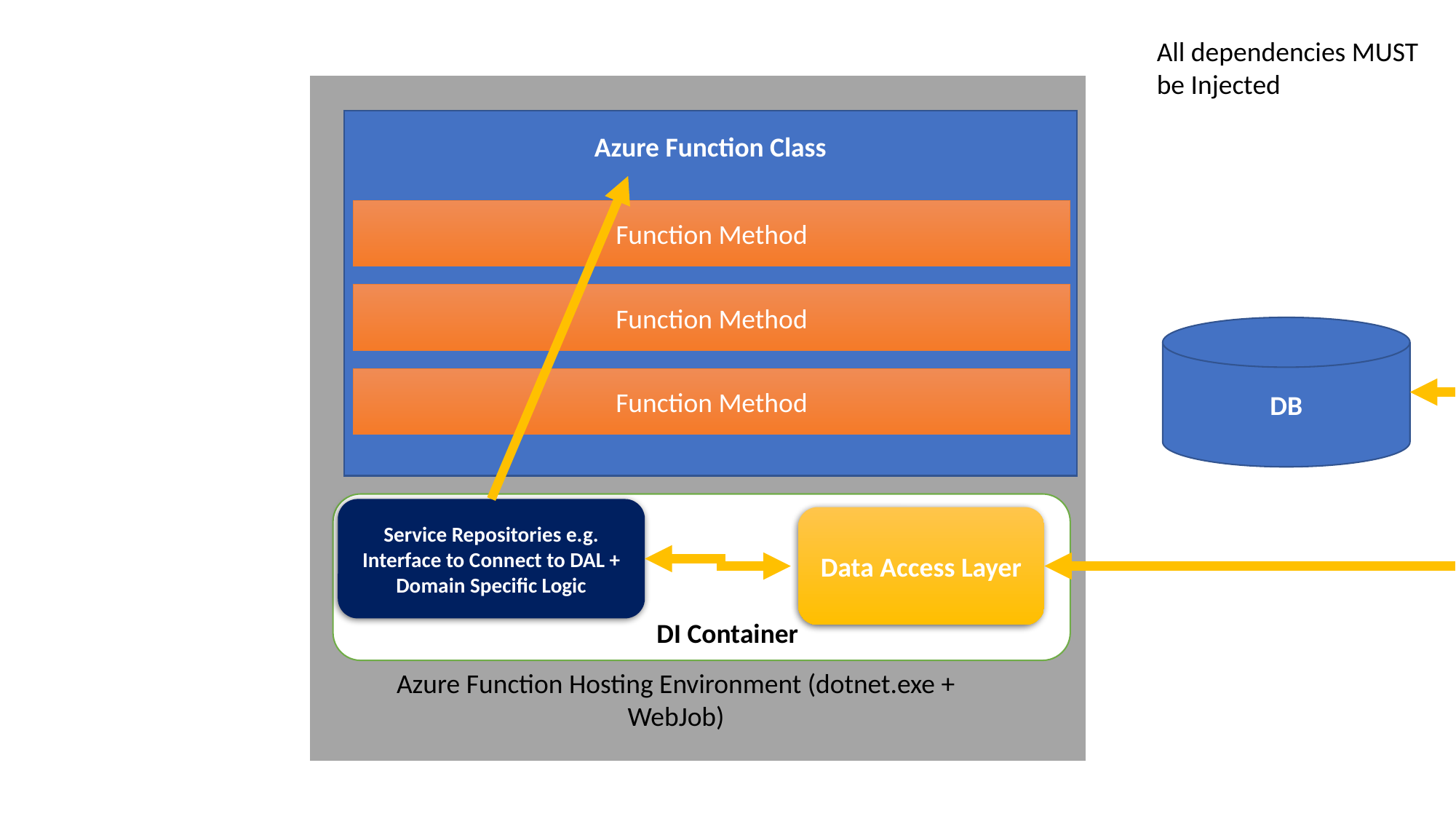

All dependencies MUST be Injected

Azure Function Class

Function Method
Function Method
DB
Function Method

Service Repositories e.g.
Interface to Connect to DAL + Domain Specific Logic
Data Access Layer
DI Container
Azure Function Hosting Environment (dotnet.exe + WebJob)